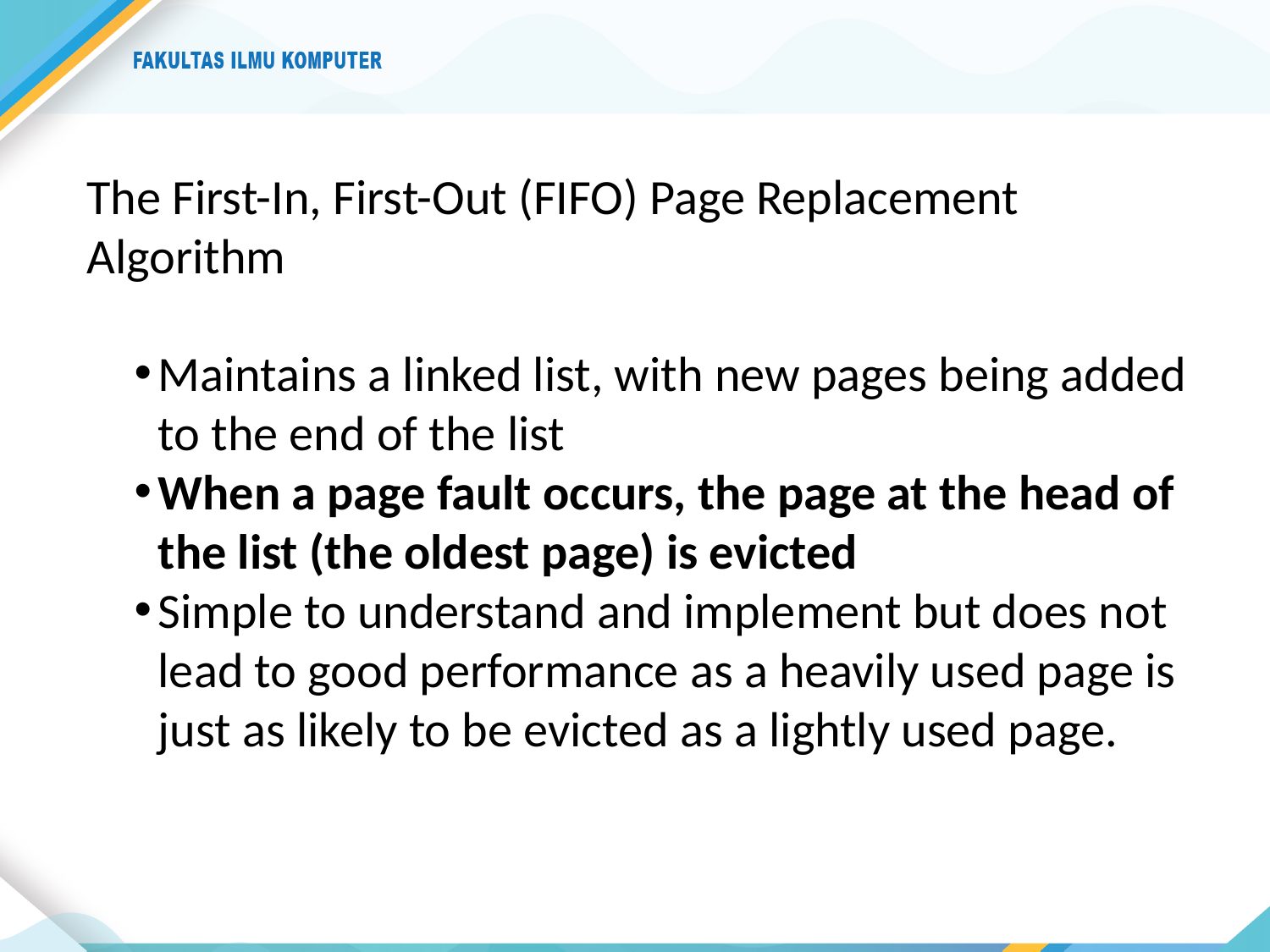

The First-In, First-Out (FIFO) Page Replacement Algorithm

Maintains a linked list, with new pages being added to the end of the list
When a page fault occurs, the page at the head of the list (the oldest page) is evicted
Simple to understand and implement but does not lead to good performance as a heavily used page is just as likely to be evicted as a lightly used page.